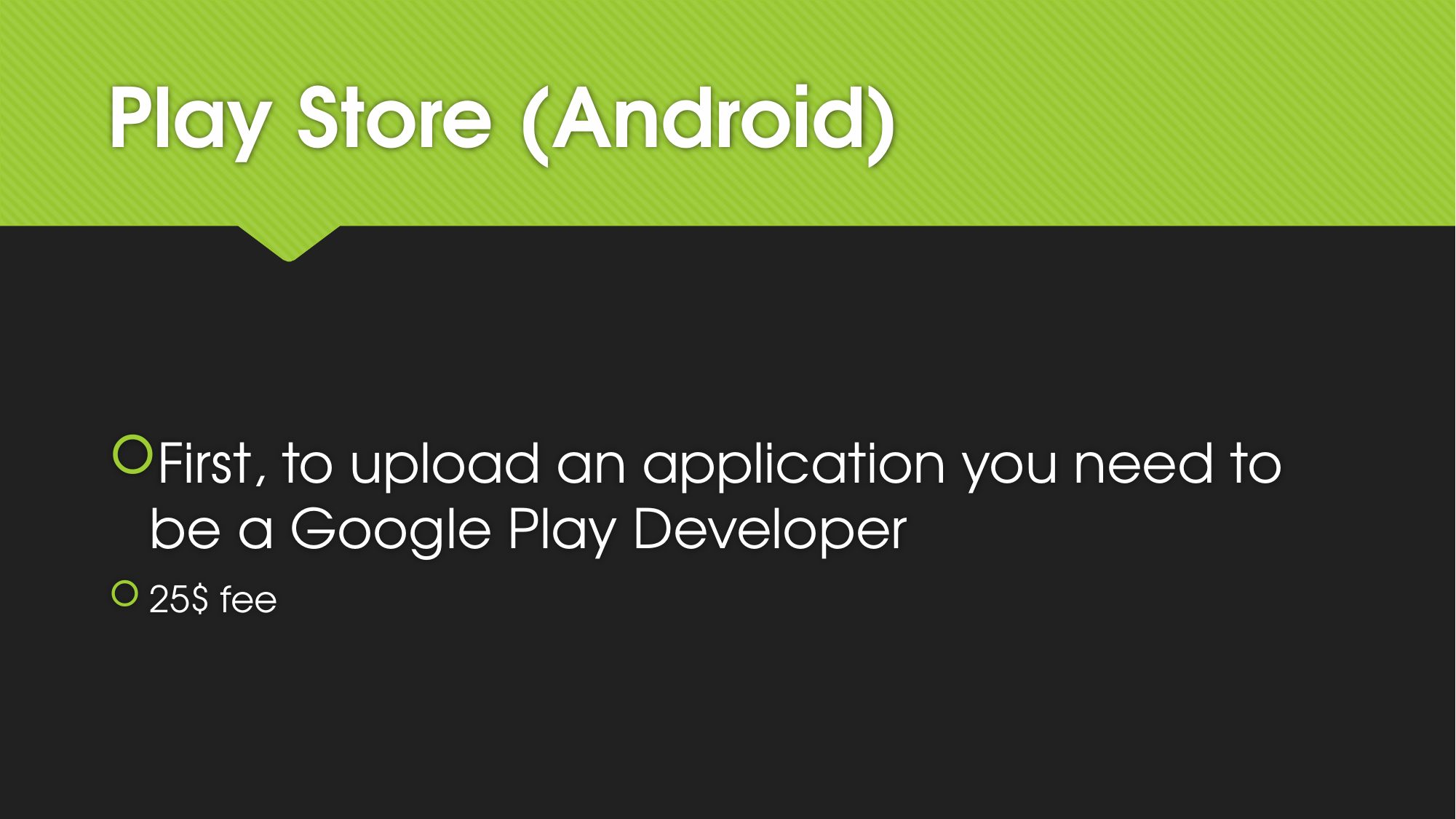

# Play Store (Android)
First, to upload an application you need to be a Google Play Developer
25$ fee